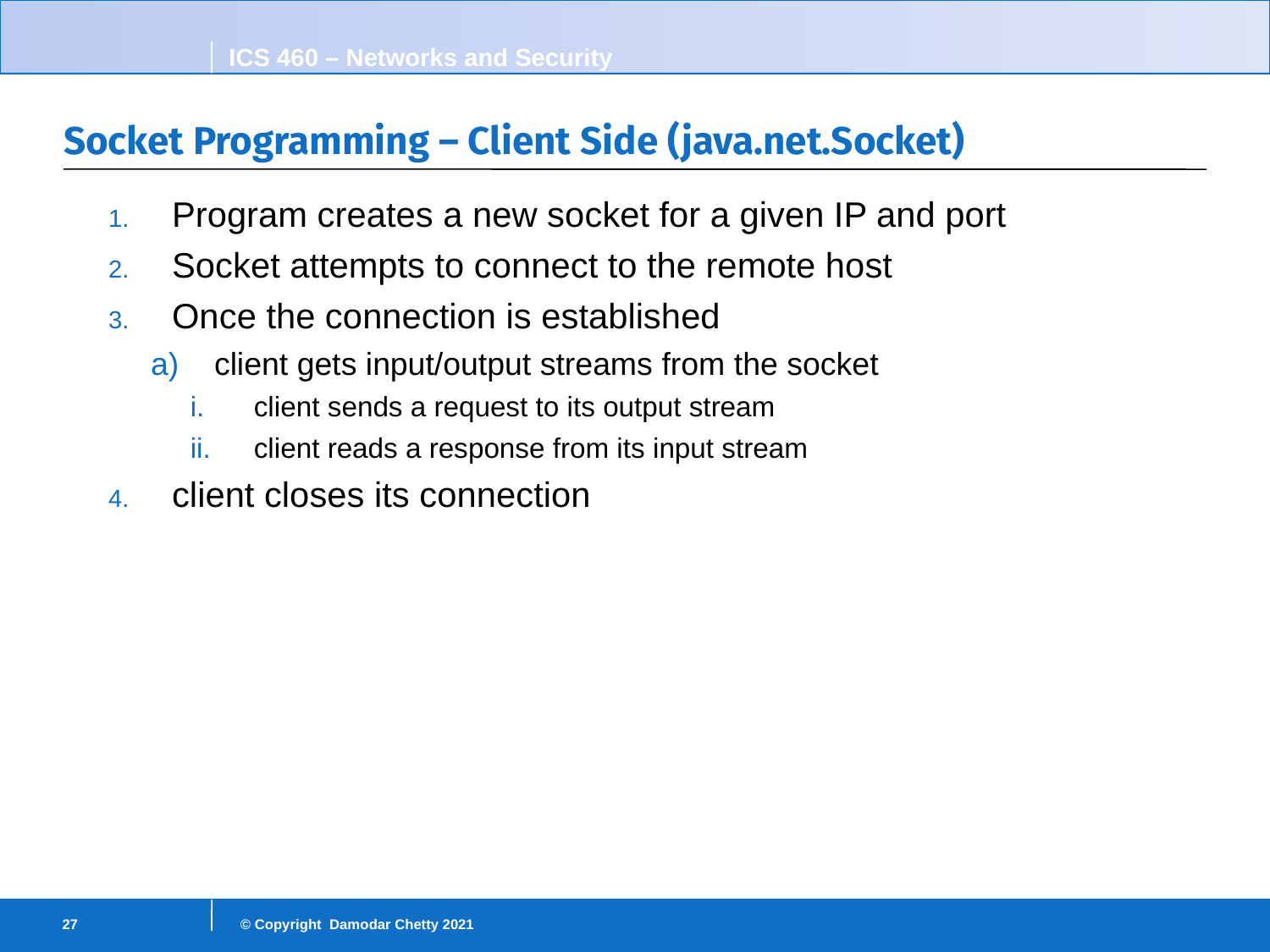

# Socket Programming – Client Side (java.net.Socket)
Program creates a new socket for a given IP and port
Socket attempts to connect to the remote host
Once the connection is established
client gets input/output streams from the socket
client sends a request to its output stream
client reads a response from its input stream
client closes its connection
27